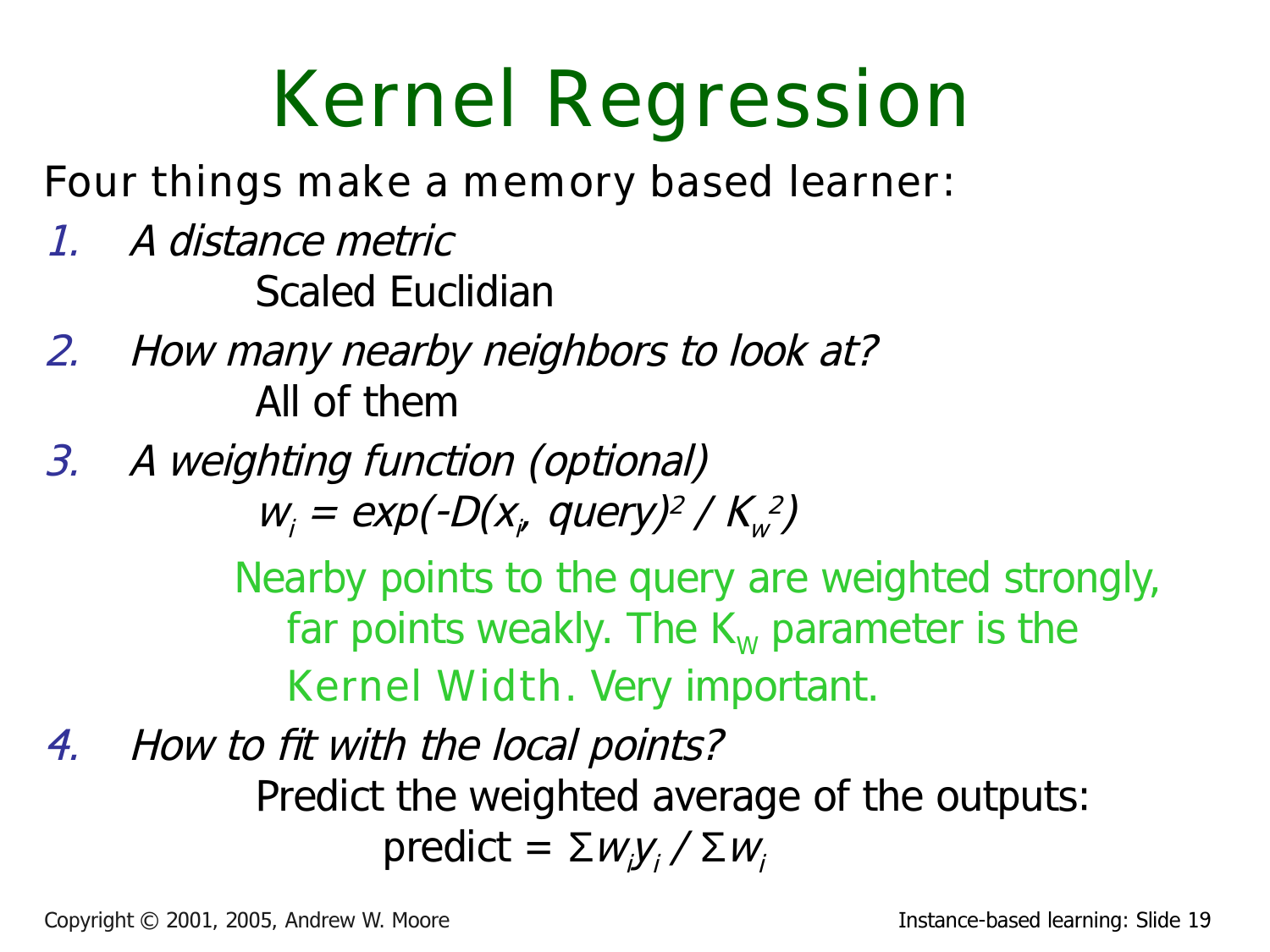

# Kernel Regression
Four things make a memory based learner:
A distance metric							Scaled Euclidian
How many nearby neighbors to look at?				All of them
A weighting function (optional)					wi = exp(-D(xi, query)2 / Kw2)
Nearby points to the query are weighted strongly, far points weakly. The KW parameter is the Kernel Width. Very important.
How to fit with the local points?					Predict the weighted average of the outputs:			predict = Σwiyi / Σwi
Copyright © 2001, 2005, Andrew W. Moore